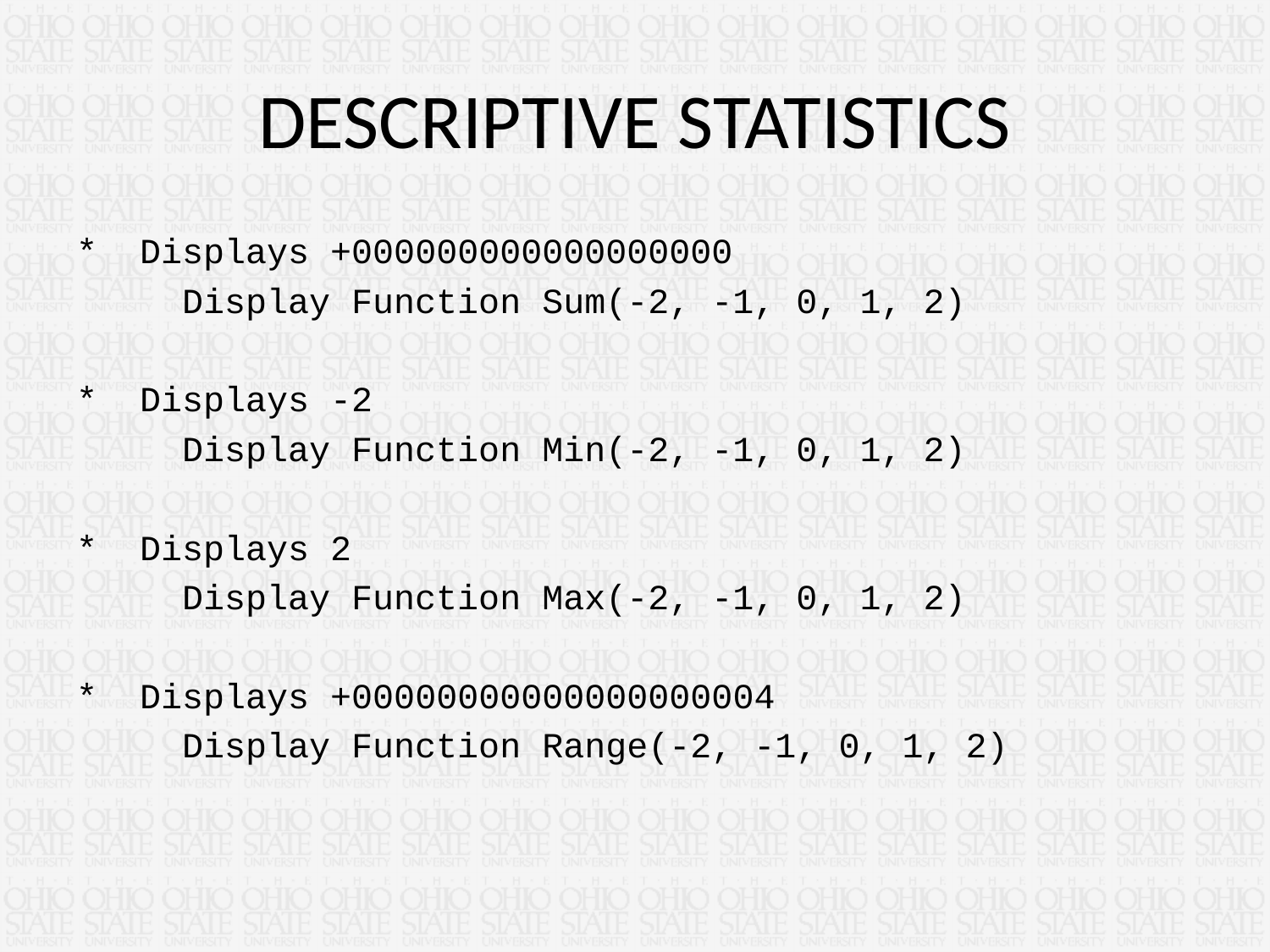

# DESCRIPTIVE STATISTICS
*  Displays +000000000000000000
     Display Function Sum(-2, -1, 0, 1, 2)

*  Displays -2
     Display Function Min(-2, -1, 0, 1, 2)

*  Displays 2
     Display Function Max(-2, -1, 0, 1, 2)

*  Displays +00000000000000000004
     Display Function Range(-2, -1, 0, 1, 2)